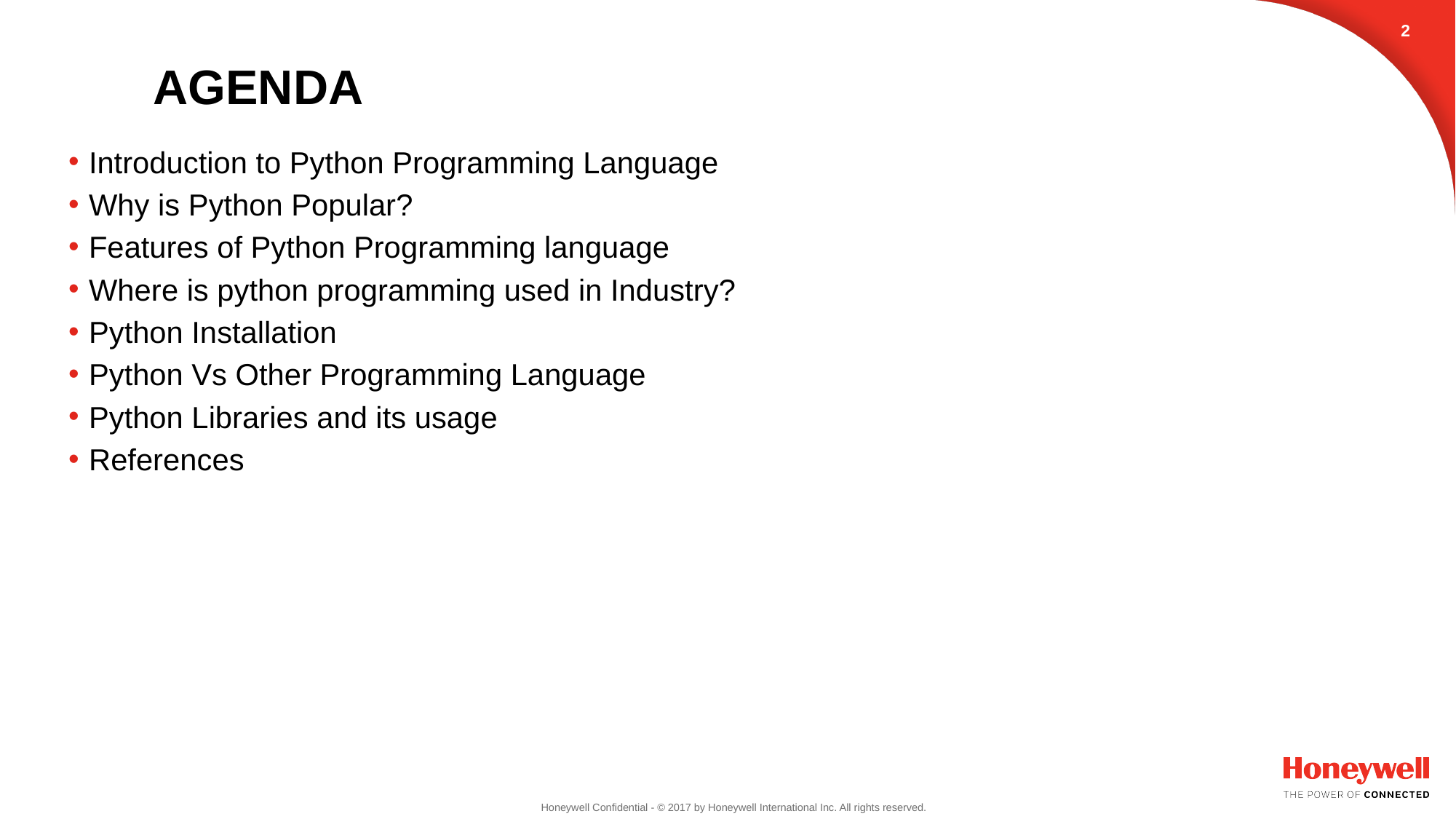

2
# AGENDA
Introduction to Python Programming Language
Why is Python Popular?
Features of Python Programming language
Where is python programming used in Industry?
Python Installation
Python Vs Other Programming Language
Python Libraries and its usage
References